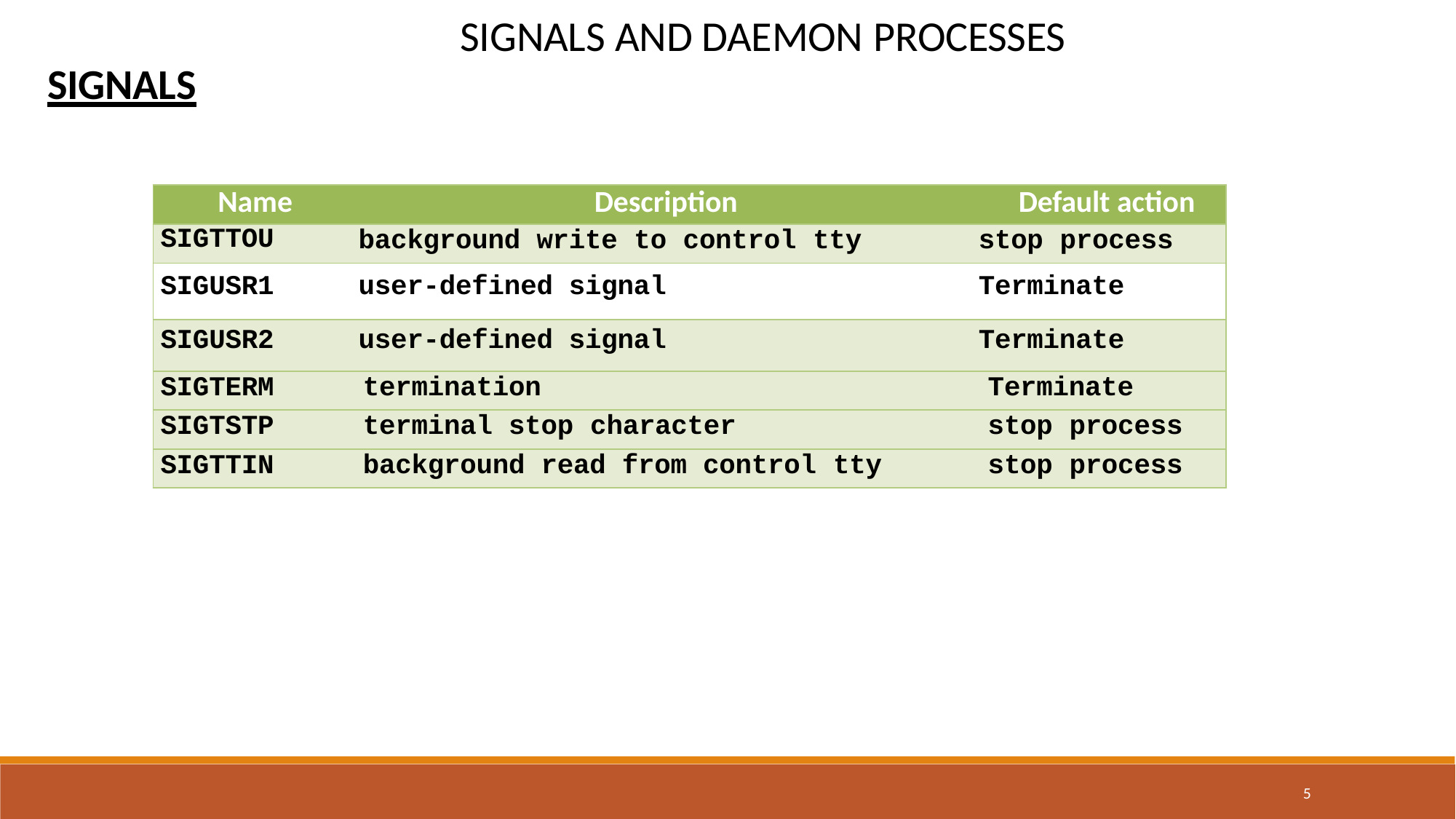

# SIGNALS AND DAEMON PROCESSES
SIGNALS
| Name | Description | Default action |
| --- | --- | --- |
| SIGTTOU | background write to control tty | stop process |
| SIGUSR1 | user-defined signal | Terminate |
| SIGUSR2 | user-defined signal | Terminate |
| SIGTERM | termination | Terminate |
| SIGTSTP | terminal stop character | stop process |
| SIGTTIN | background read from control tty | stop process |

5